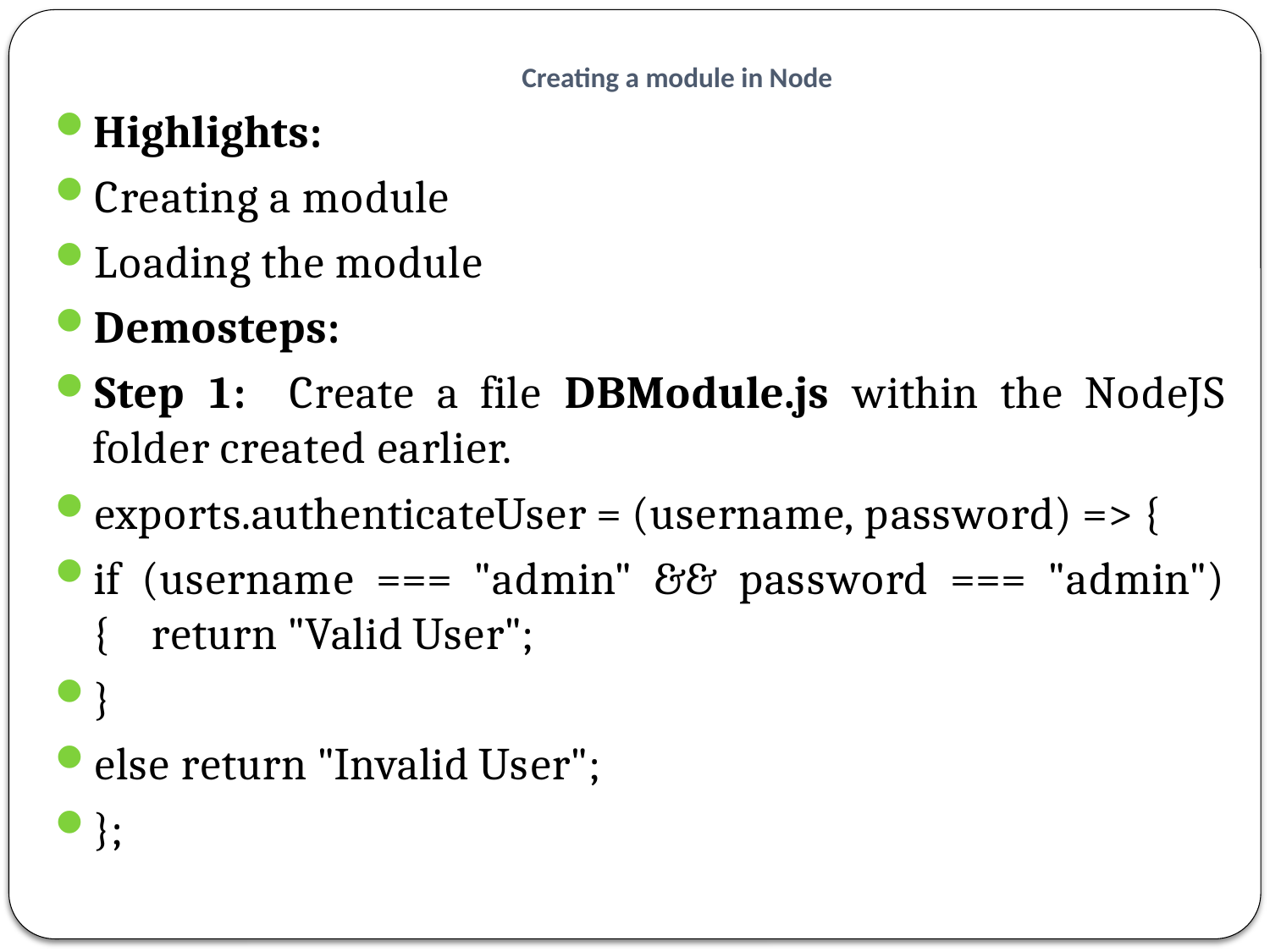

# Creating a module in Node
Highlights:
Creating a module
Loading the module
Demosteps:
Step 1:   Create a file DBModule.js within the NodeJS folder created earlier.
exports.authenticateUser = (username, password) => {
if (username === "admin" && password === "admin") {    return "Valid User";
}
else return "Invalid User";
};